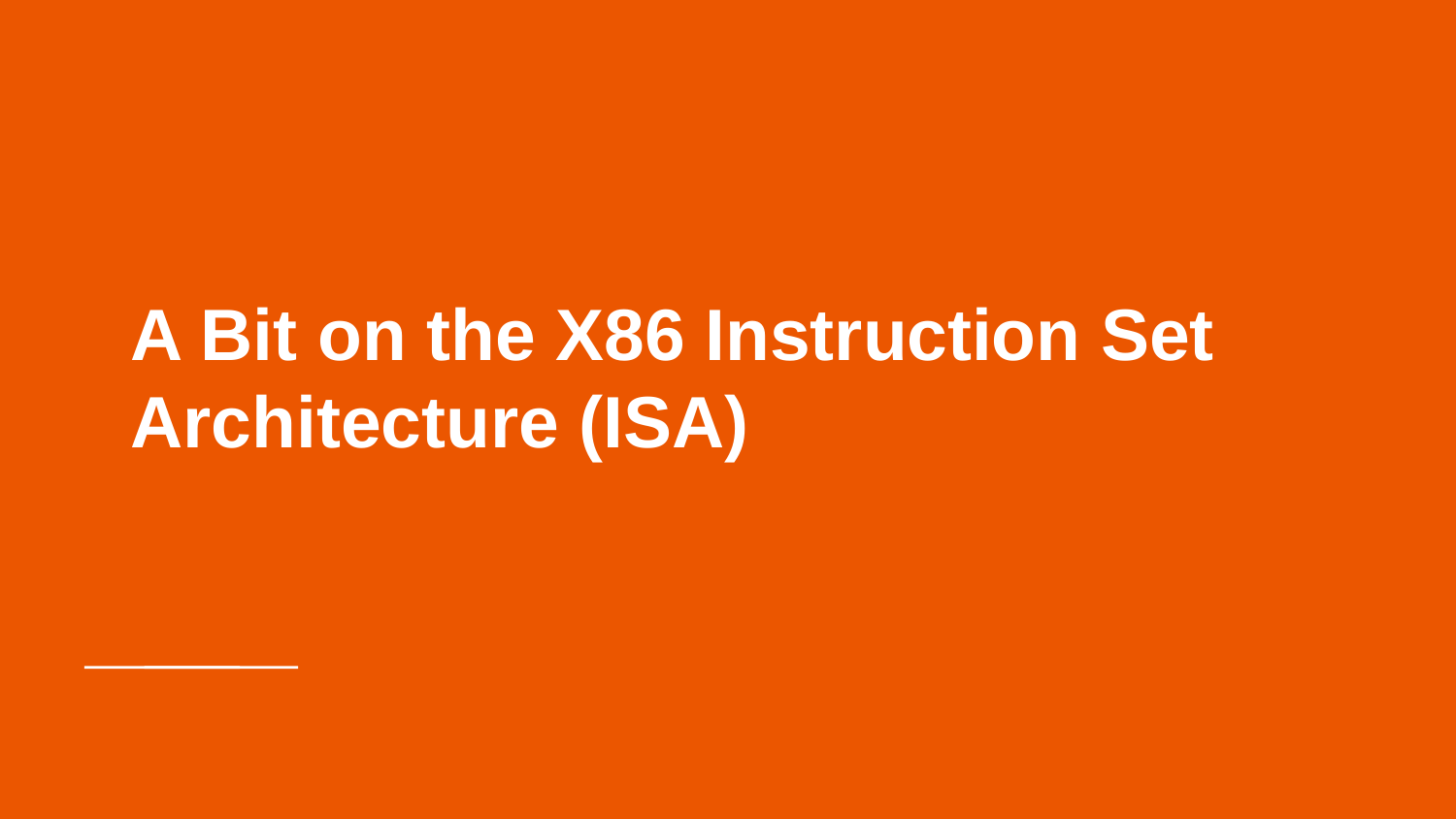

# A Bit on the X86 Instruction Set Architecture (ISA)